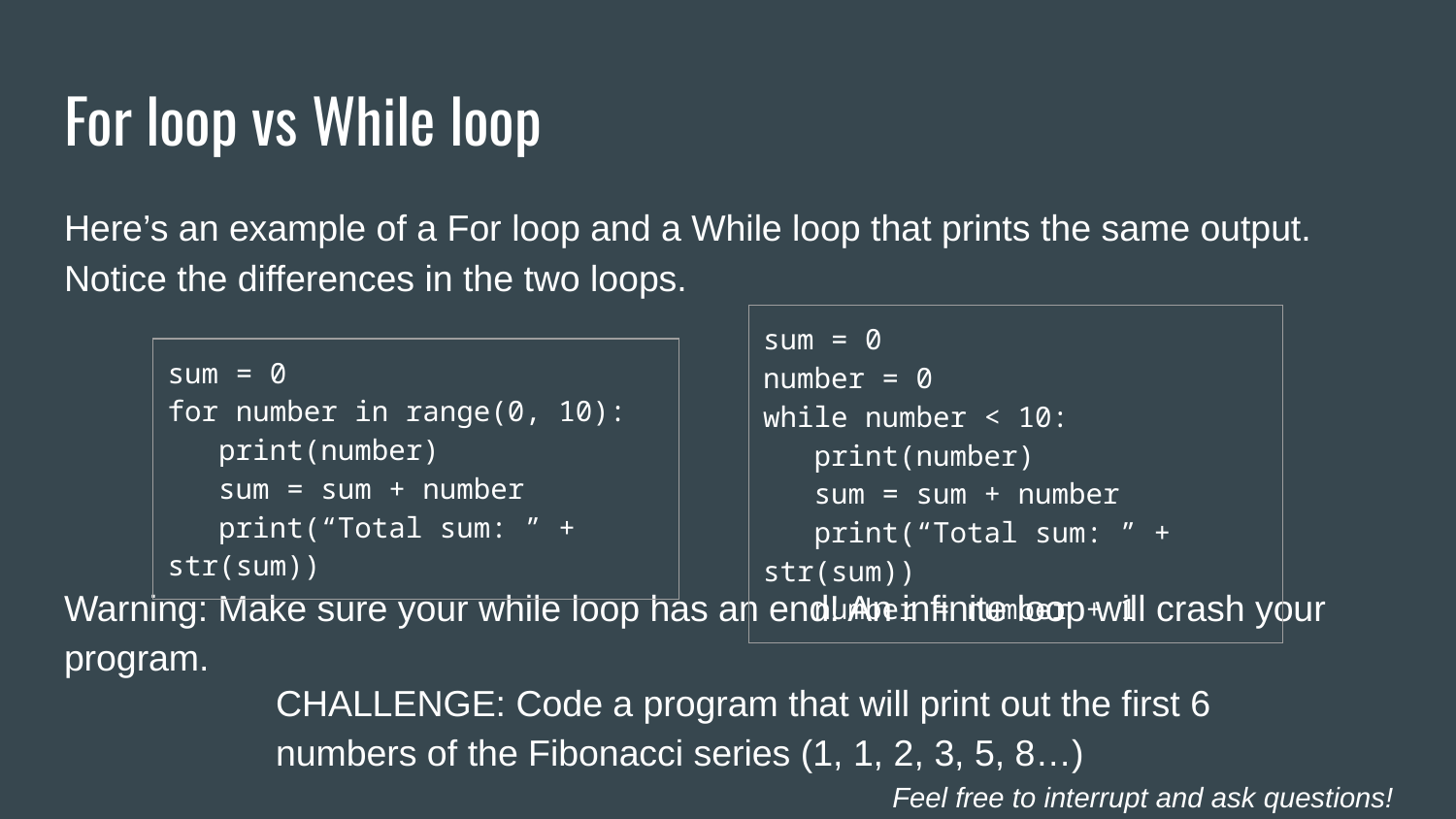

# For loop vs While loop
Here’s an example of a For loop and a While loop that prints the same output. Notice the differences in the two loops.

Warning: Make sure your while loop has an end! An infinite loop will crash your program.
| sum = 0 number = 0 while number < 10: print(number) sum = sum + number print(“Total sum: ” + str(sum)) number = number + 1 |
| --- |
| sum = 0 for number in range(0, 10): print(number) sum = sum + number print(“Total sum: ” + str(sum)) |
| --- |
CHALLENGE: Code a program that will print out the first 6 numbers of the Fibonacci series (1, 1, 2, 3, 5, 8…)
Feel free to interrupt and ask questions!